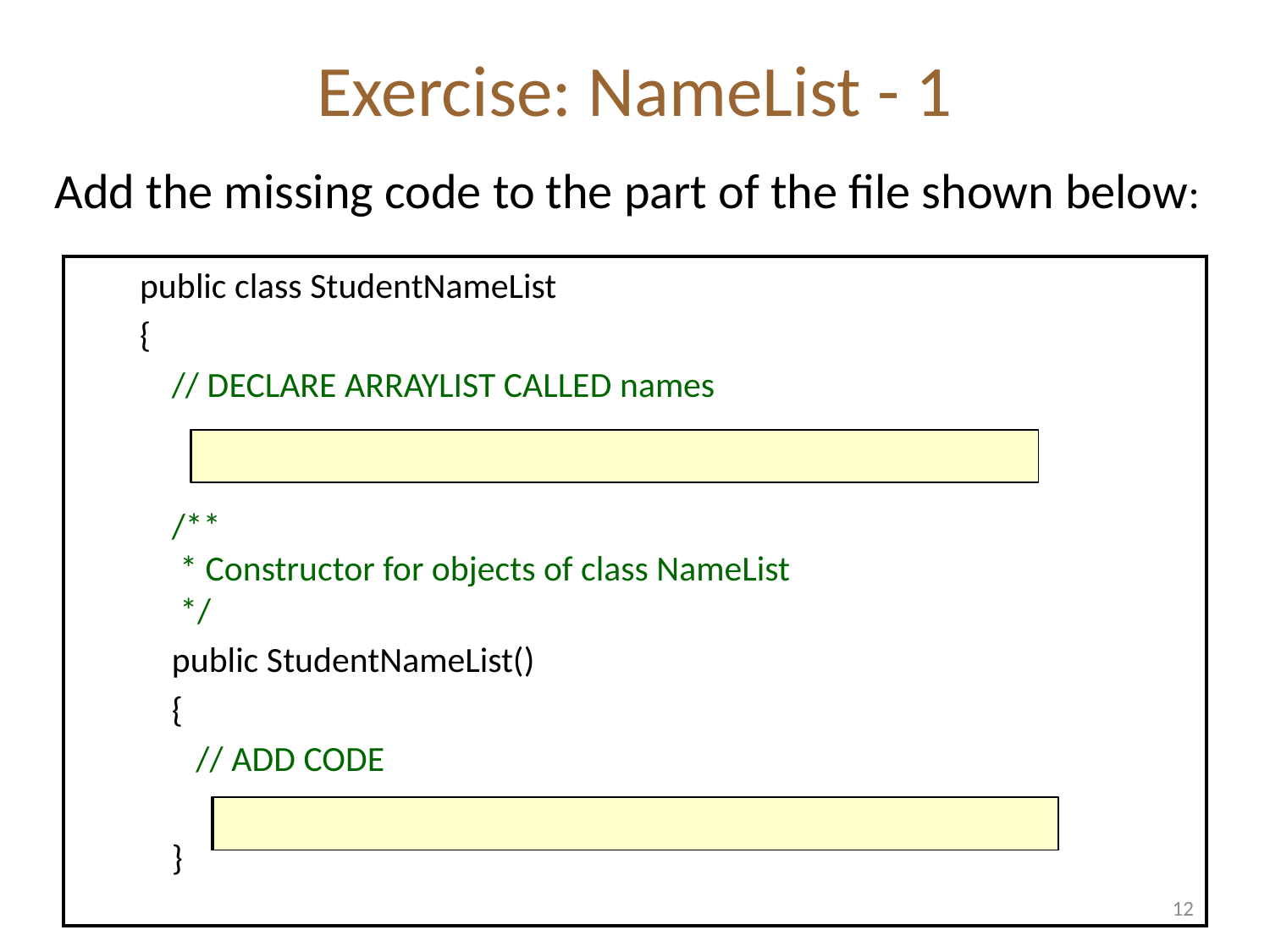

# Exercise: NameList - 1
Add the missing code to the part of the file shown below:
public class StudentNameList
{
    // DECLARE ARRAYLIST CALLED names

    /**
     * Constructor for objects of class NameList
     */
    public StudentNameList()
    {
       // ADD CODE

    }
private ArrayList <String> names;

names  = new ArrayList<String>();

12